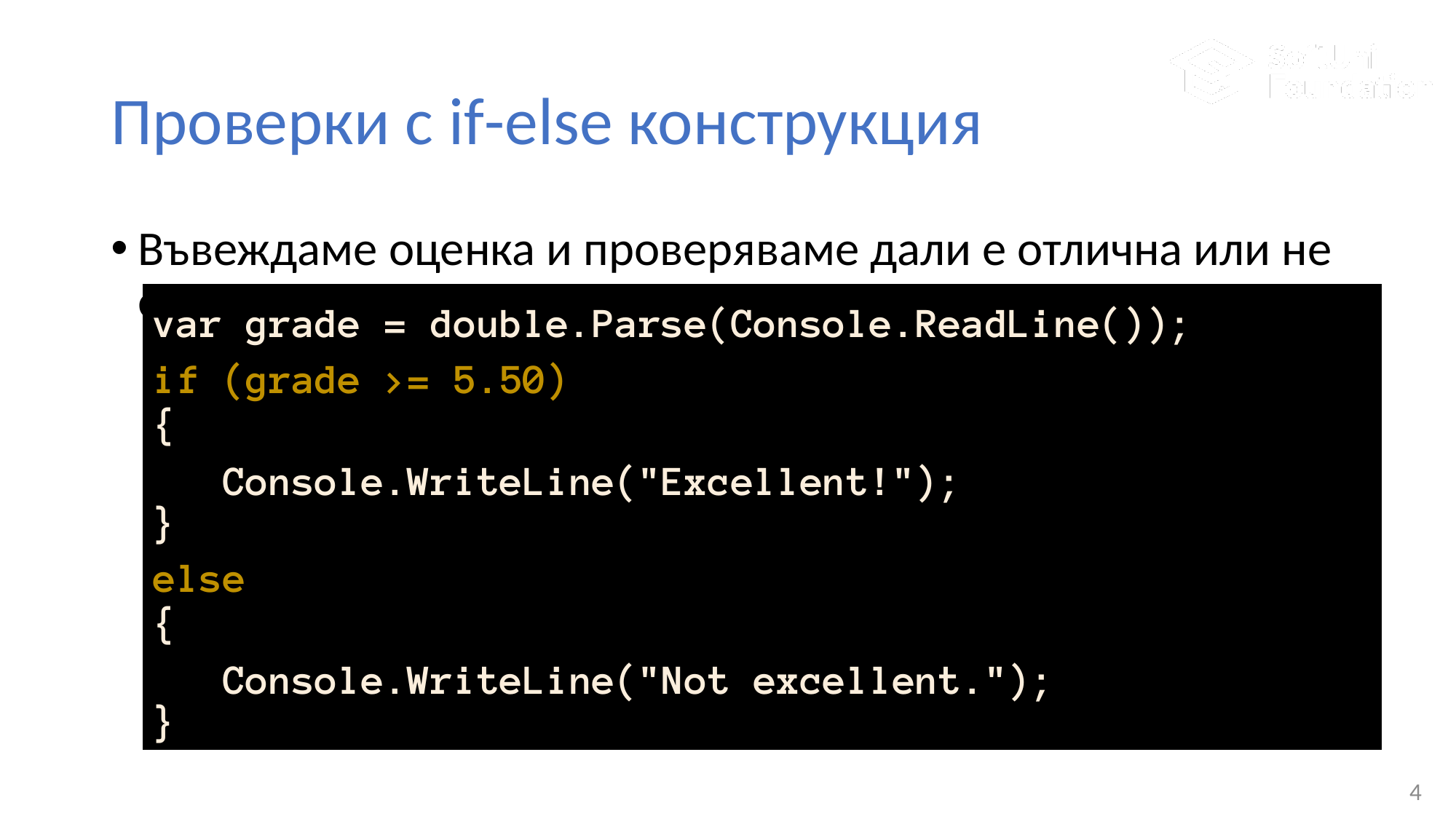

# Проверки с if-else конструкция
Въвеждаме оценка и проверяваме дали е отлична или не е:

var grade = double.Parse(Console.ReadLine());
if (grade >= 5.50)
{
   Console.WriteLine("Excellent!");
}
else
{
   Console.WriteLine("Not excellent.");
}
4